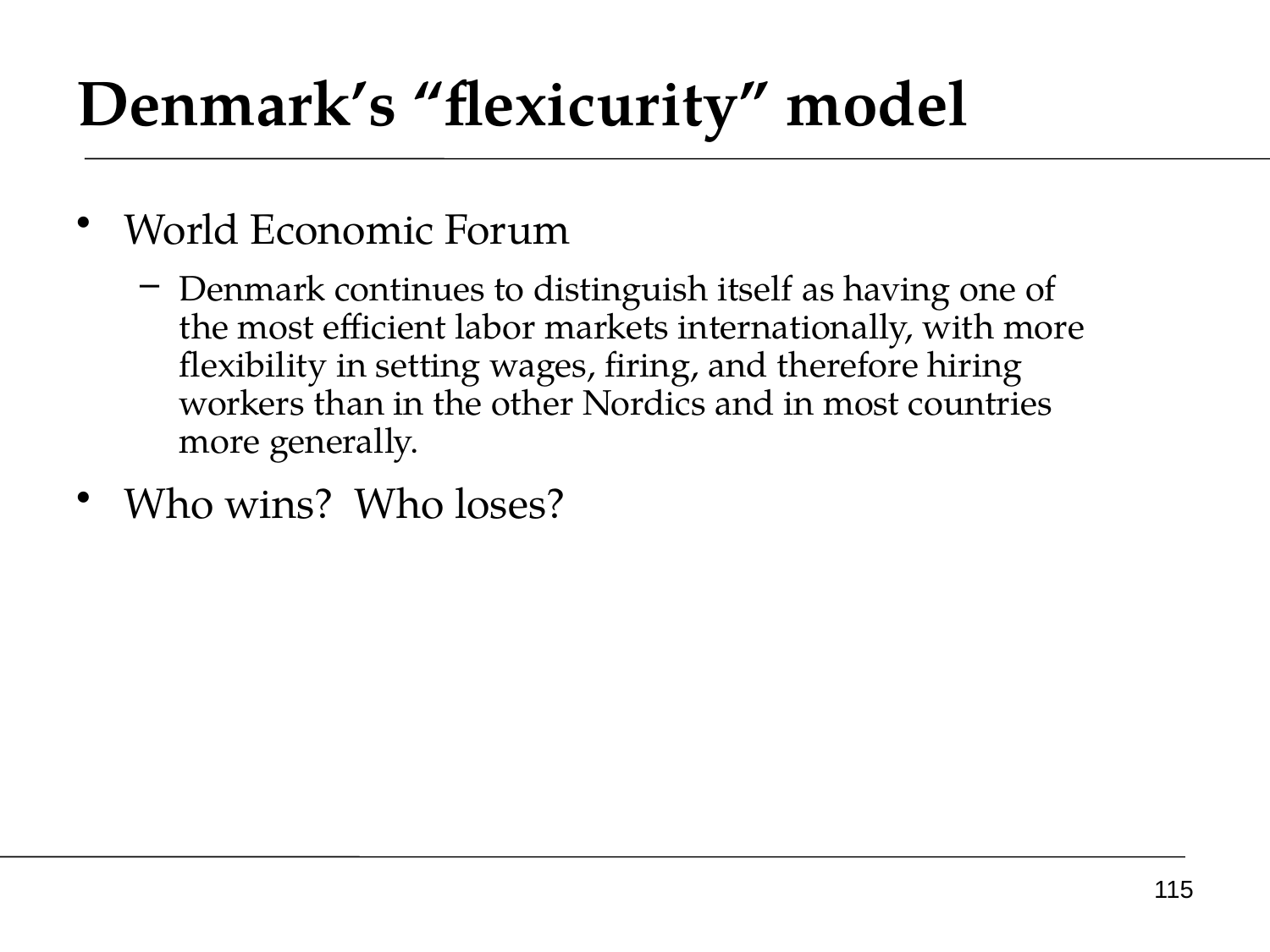

# Denmark’s “flexicurity” model
World Economic Forum
Denmark continues to distinguish itself as having one of the most efficient labor markets internationally, with more flexibility in setting wages, firing, and therefore hiring workers than in the other Nordics and in most countries more generally.
Who wins?  Who loses?
115